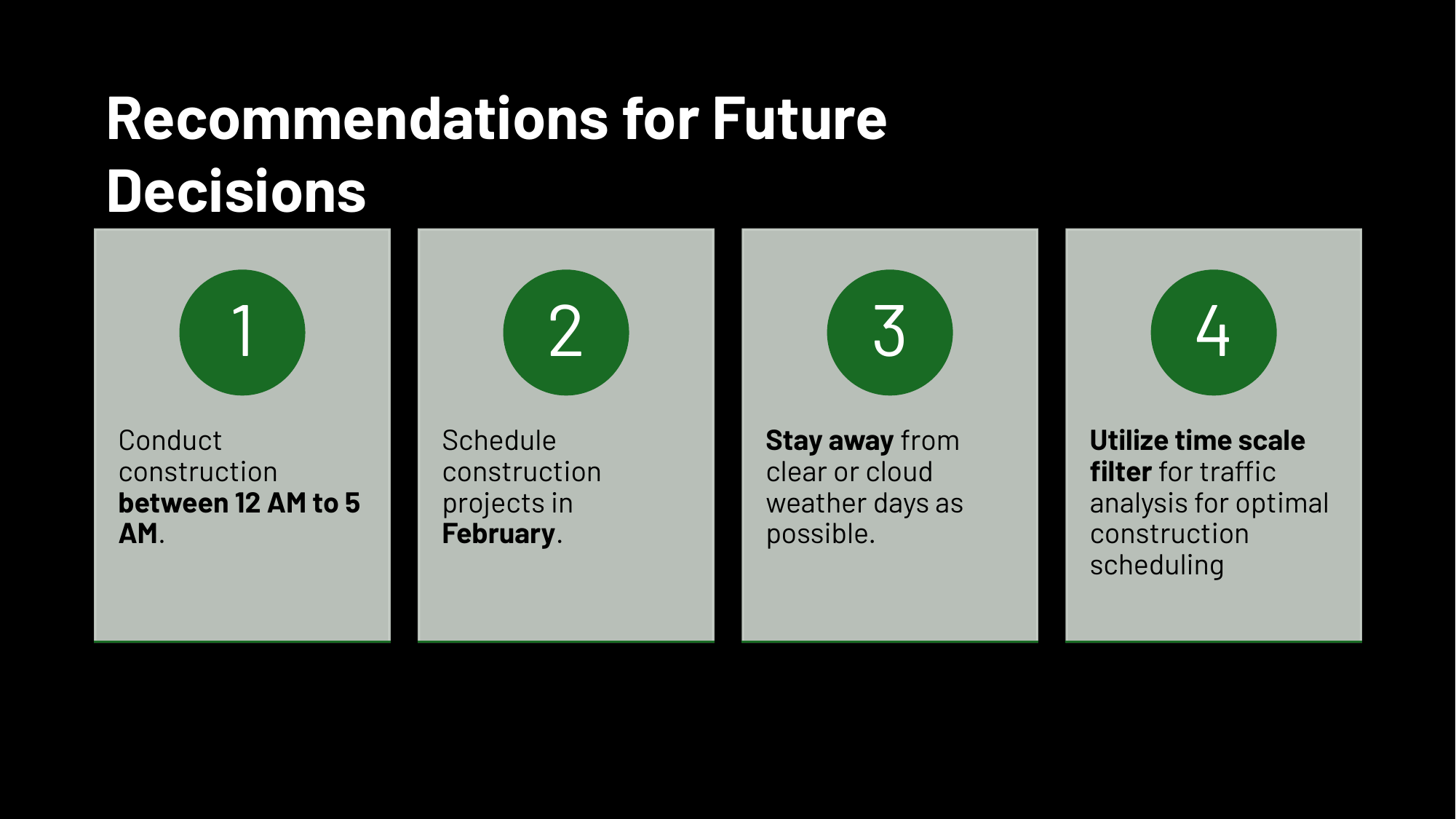

Recommendations for Future Decisions​
Conduct construction between 12 AM to 5 AM.
1
Schedule construction projects in February.
2
Stay away from clear or cloud weather days as possible.
3
Utilize time scale filter for traffic analysis for optimal construction scheduling
4